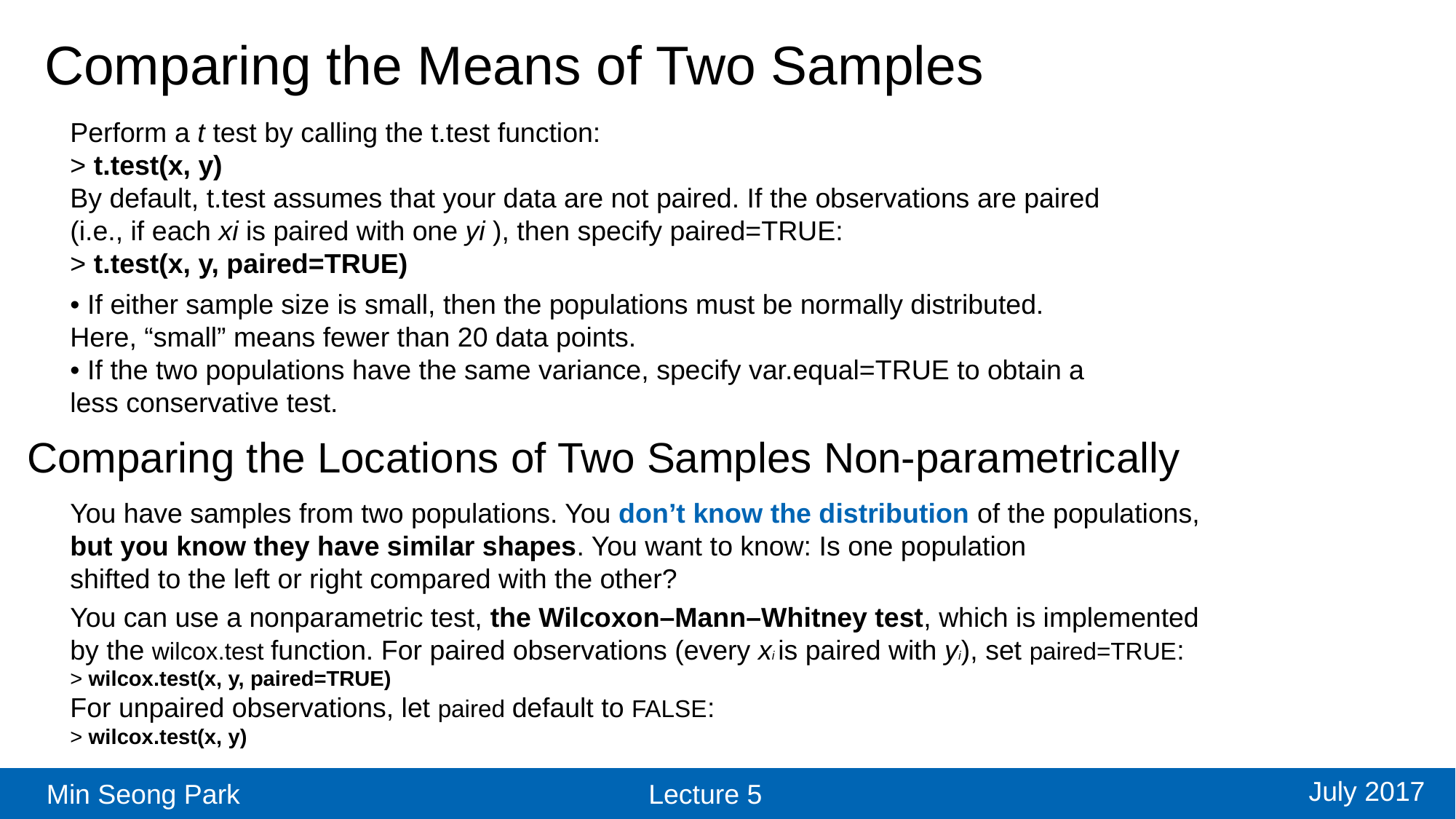

Comparing the Means of Two Samples
Perform a t test by calling the t.test function:
> t.test(x, y)
By default, t.test assumes that your data are not paired. If the observations are paired
(i.e., if each xi is paired with one yi ), then specify paired=TRUE:
> t.test(x, y, paired=TRUE)
• If either sample size is small, then the populations must be normally distributed.
Here, “small” means fewer than 20 data points.
• If the two populations have the same variance, specify var.equal=TRUE to obtain a
less conservative test.
Comparing the Locations of Two Samples Non-parametrically
You have samples from two populations. You don’t know the distribution of the populations,
but you know they have similar shapes. You want to know: Is one population
shifted to the left or right compared with the other?
You can use a nonparametric test, the Wilcoxon–Mann–Whitney test, which is implemented
by the wilcox.test function. For paired observations (every xi is paired with yi), set paired=TRUE:
> wilcox.test(x, y, paired=TRUE)
For unpaired observations, let paired default to FALSE:
> wilcox.test(x, y)

July 2017
Min Seong Park
Lecture 5